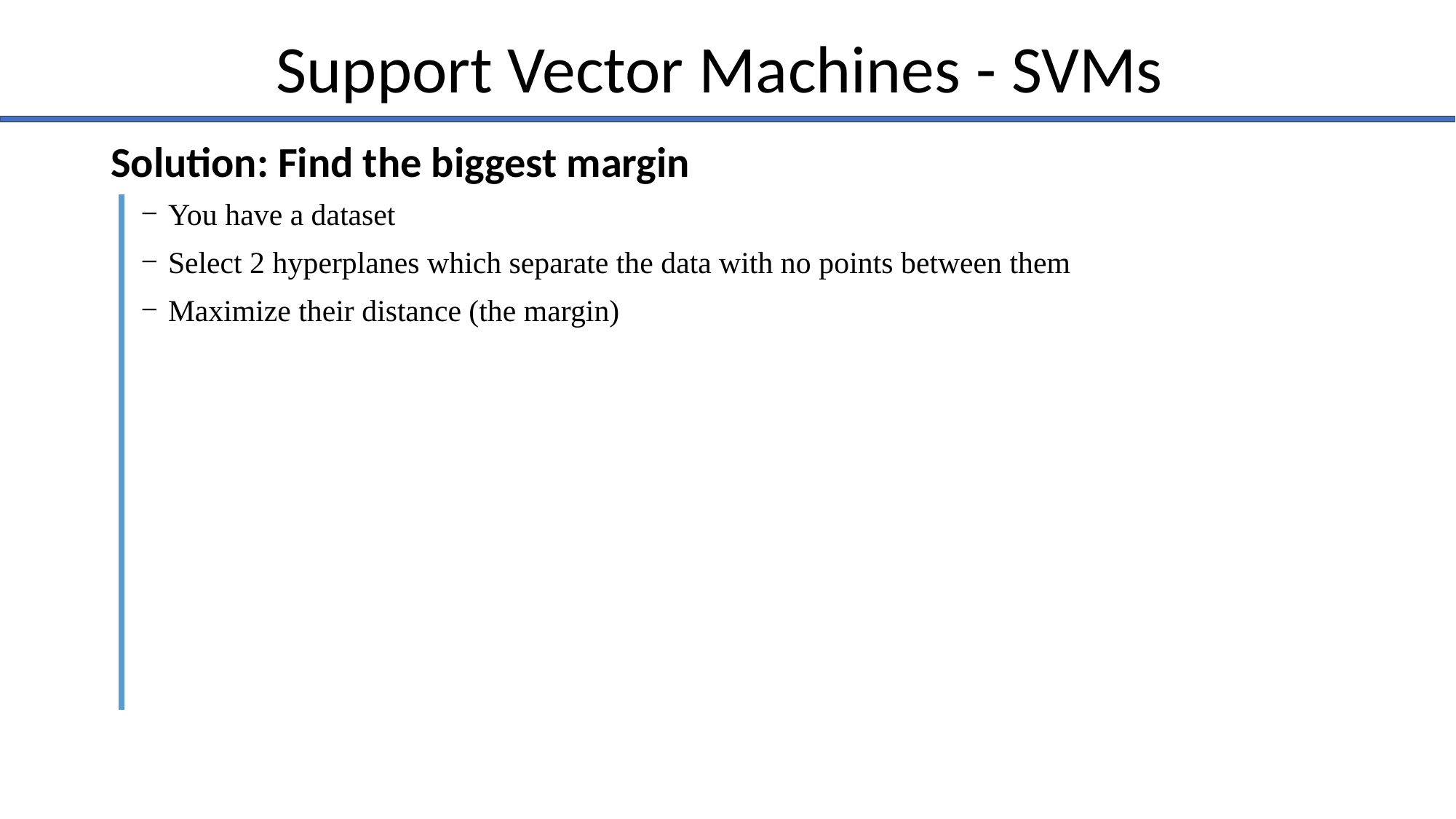

# Support Vector Machines - SVMs

Solution: Find the biggest margin
You have a dataset
Select 2 hyperplanes which separate the data with no points between them
Maximize their distance (the margin)